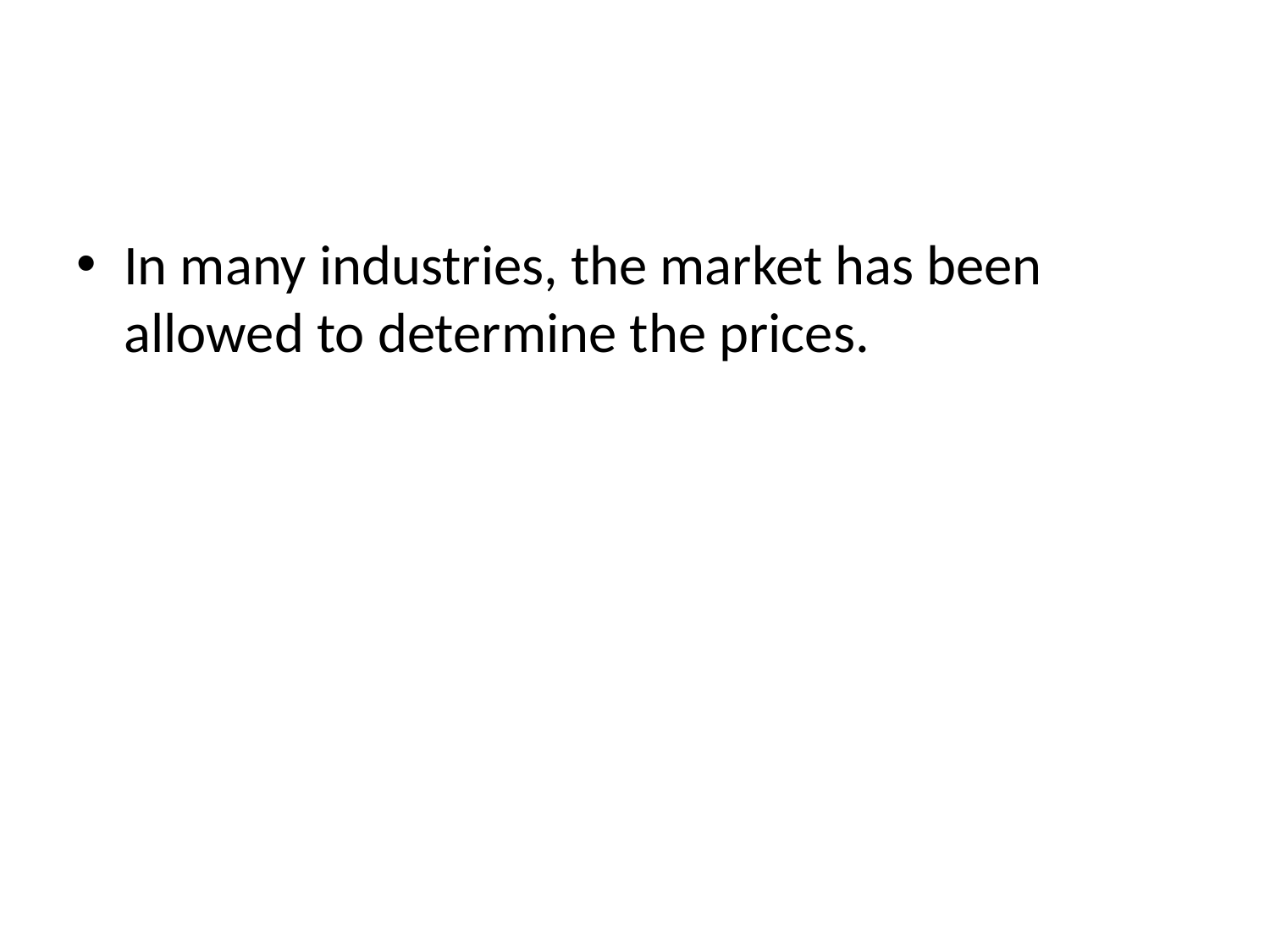

#
In many industries, the market has been allowed to determine the prices.